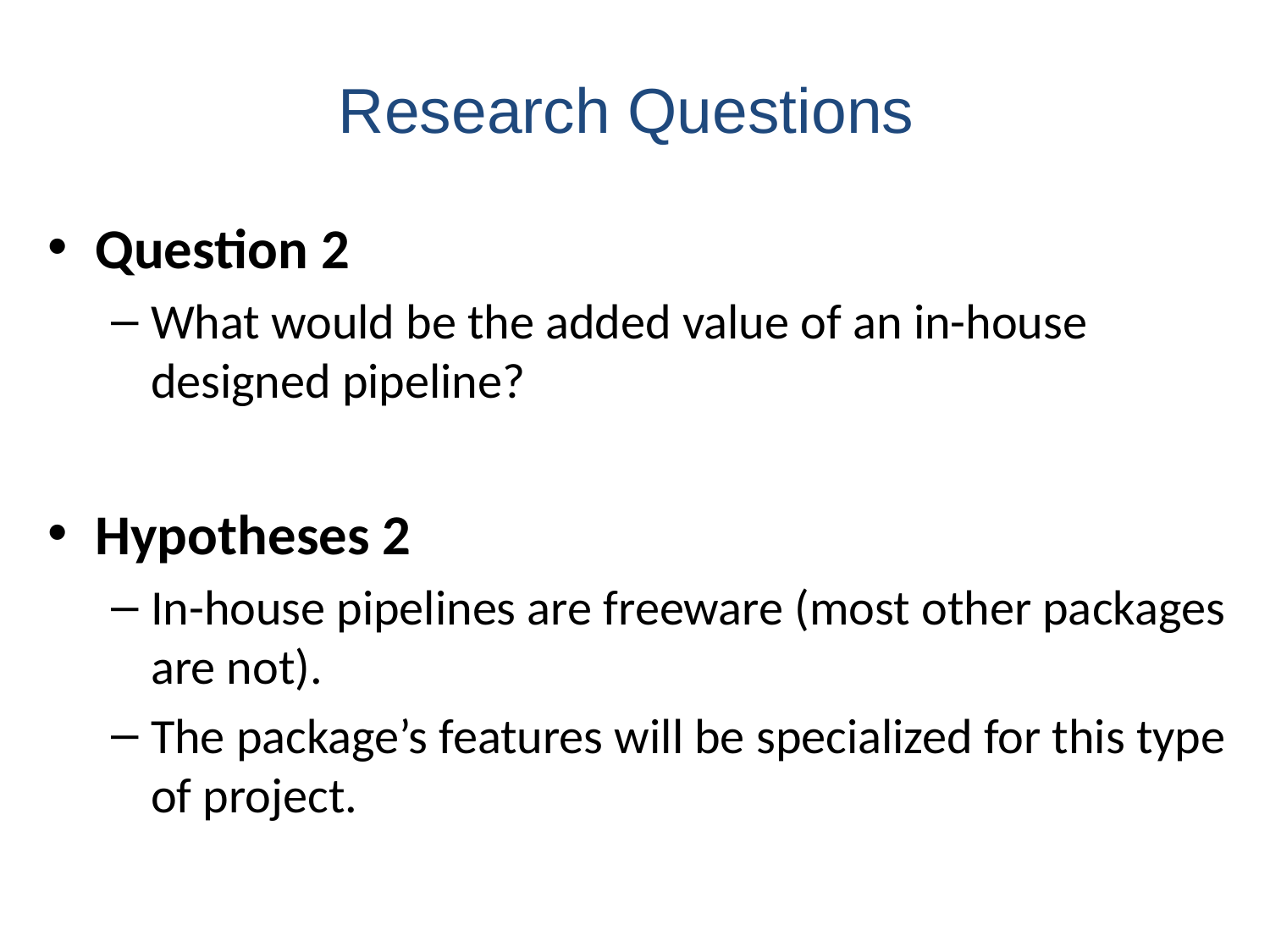

Research Questions
Question 2
What would be the added value of an in-house designed pipeline?

Hypotheses 2
In-house pipelines are freeware (most other packages are not).
The package’s features will be specialized for this type of project.